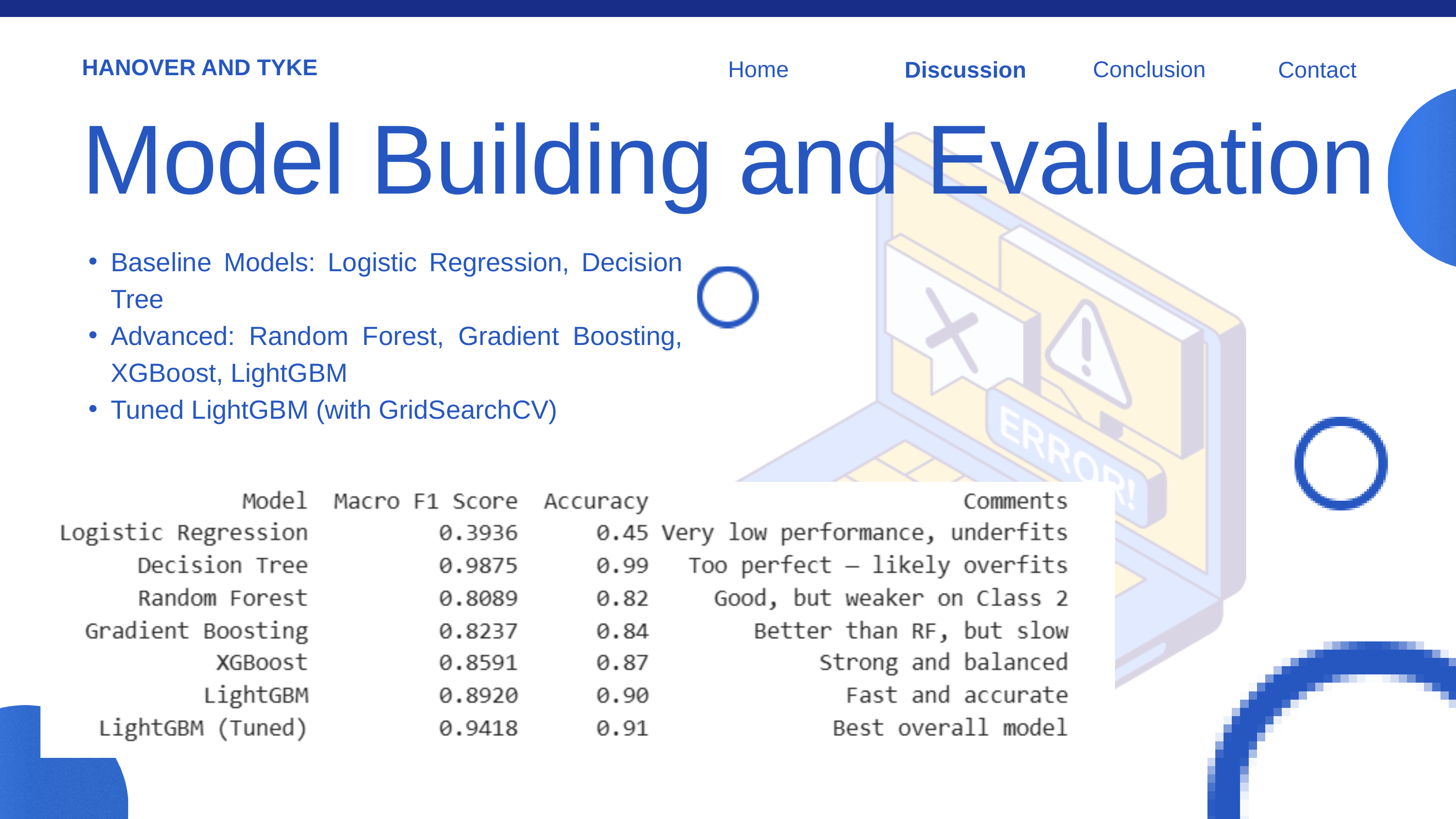

Home
Conclusion
Discussion
Contact
HANOVER AND TYKE

Model Building and Evaluation

Baseline Models: Logistic Regression, Decision Tree
Advanced: Random Forest, Gradient Boosting, XGBoost, LightGBM
Tuned LightGBM (with GridSearchCV)